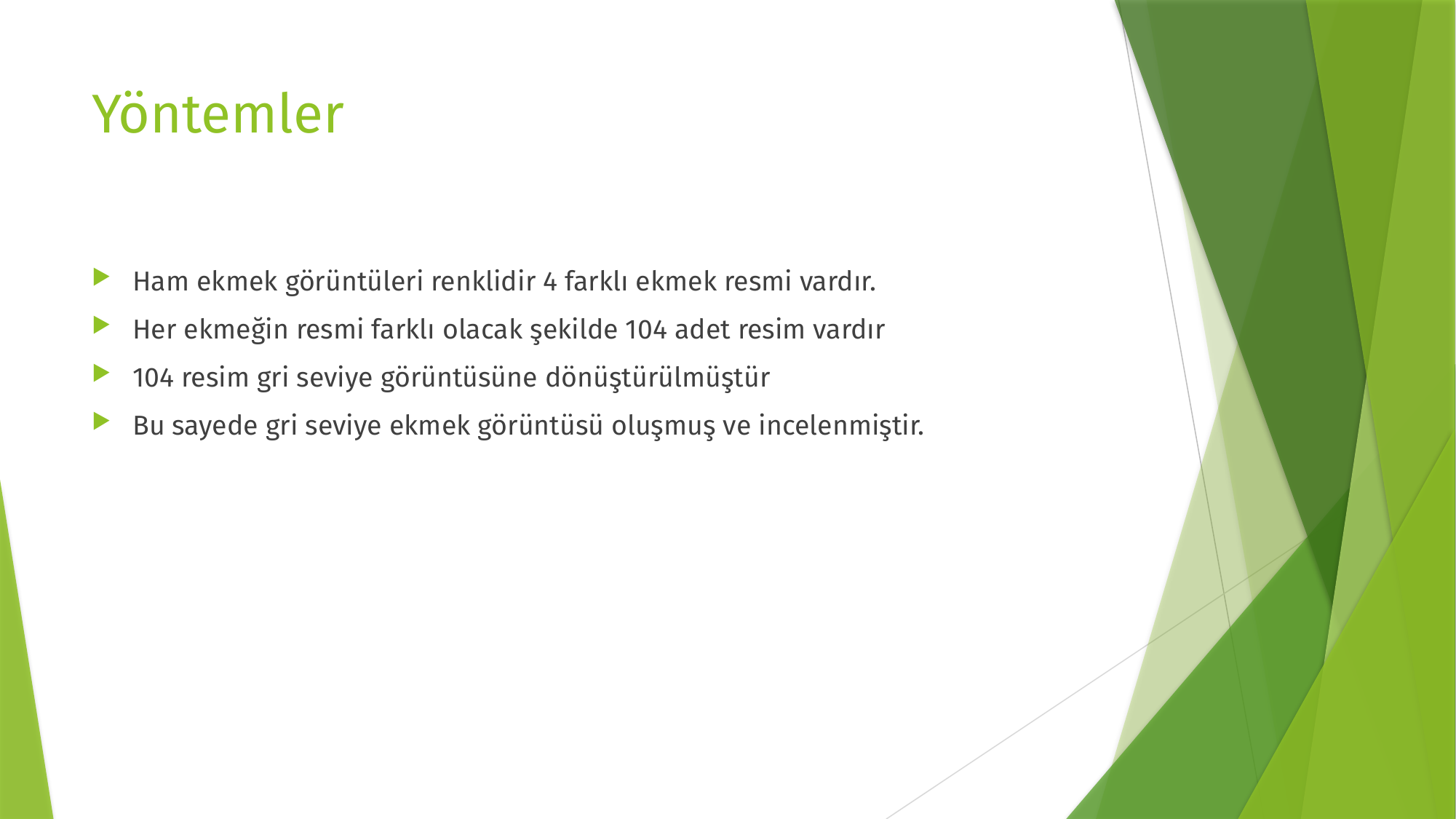

# Yöntemler
Ham ekmek görüntüleri renklidir 4 farklı ekmek resmi vardır.
Her ekmeğin resmi farklı olacak şekilde 104 adet resim vardır
104 resim gri seviye görüntüsüne dönüştürülmüştür
Bu sayede gri seviye ekmek görüntüsü oluşmuş ve incelenmiştir.